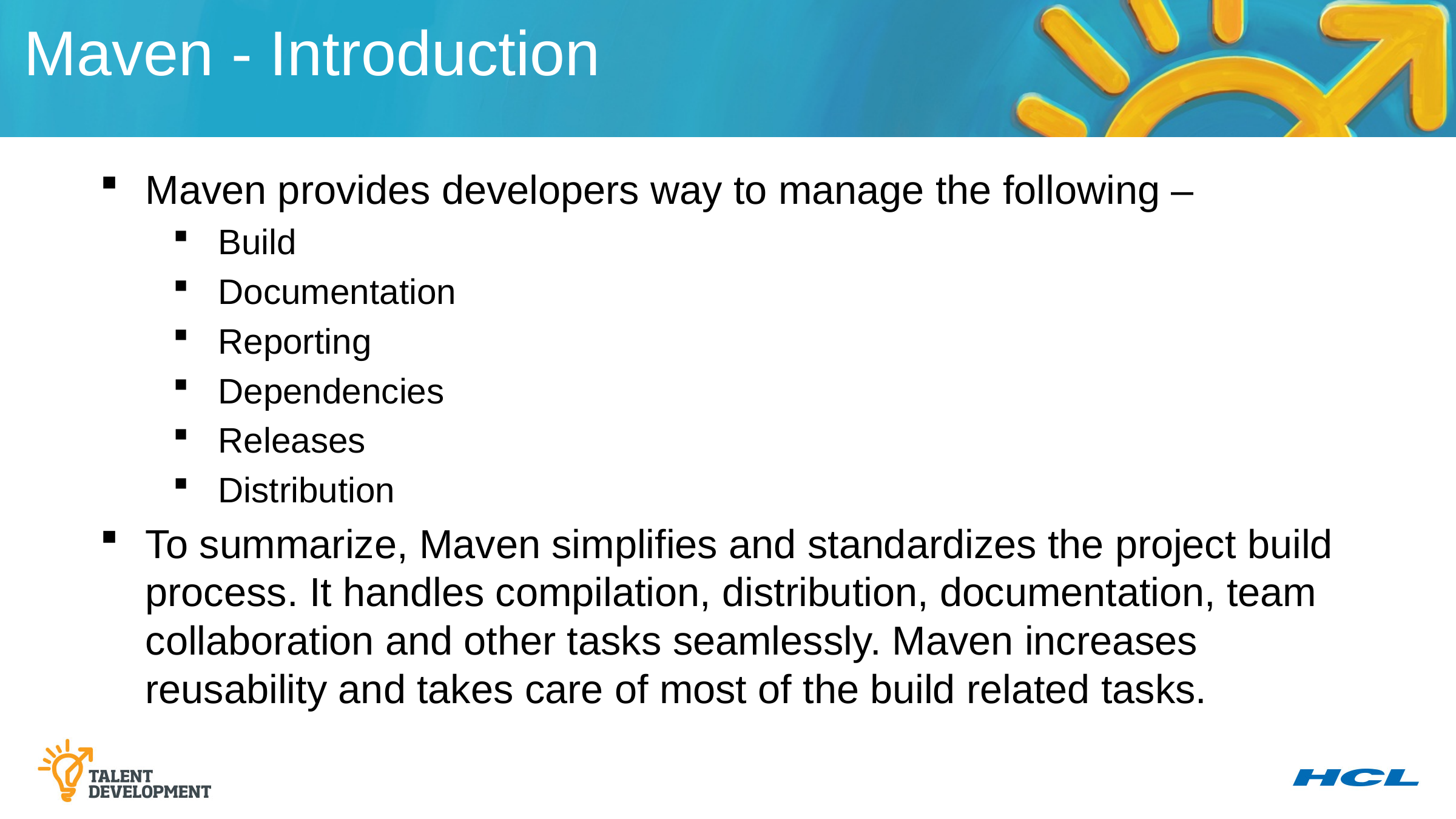

Maven - Introduction
Maven provides developers way to manage the following –
Build
Documentation
Reporting
Dependencies
Releases
Distribution
To summarize, Maven simplifies and standardizes the project build process. It handles compilation, distribution, documentation, team collaboration and other tasks seamlessly. Maven increases reusability and takes care of most of the build related tasks.